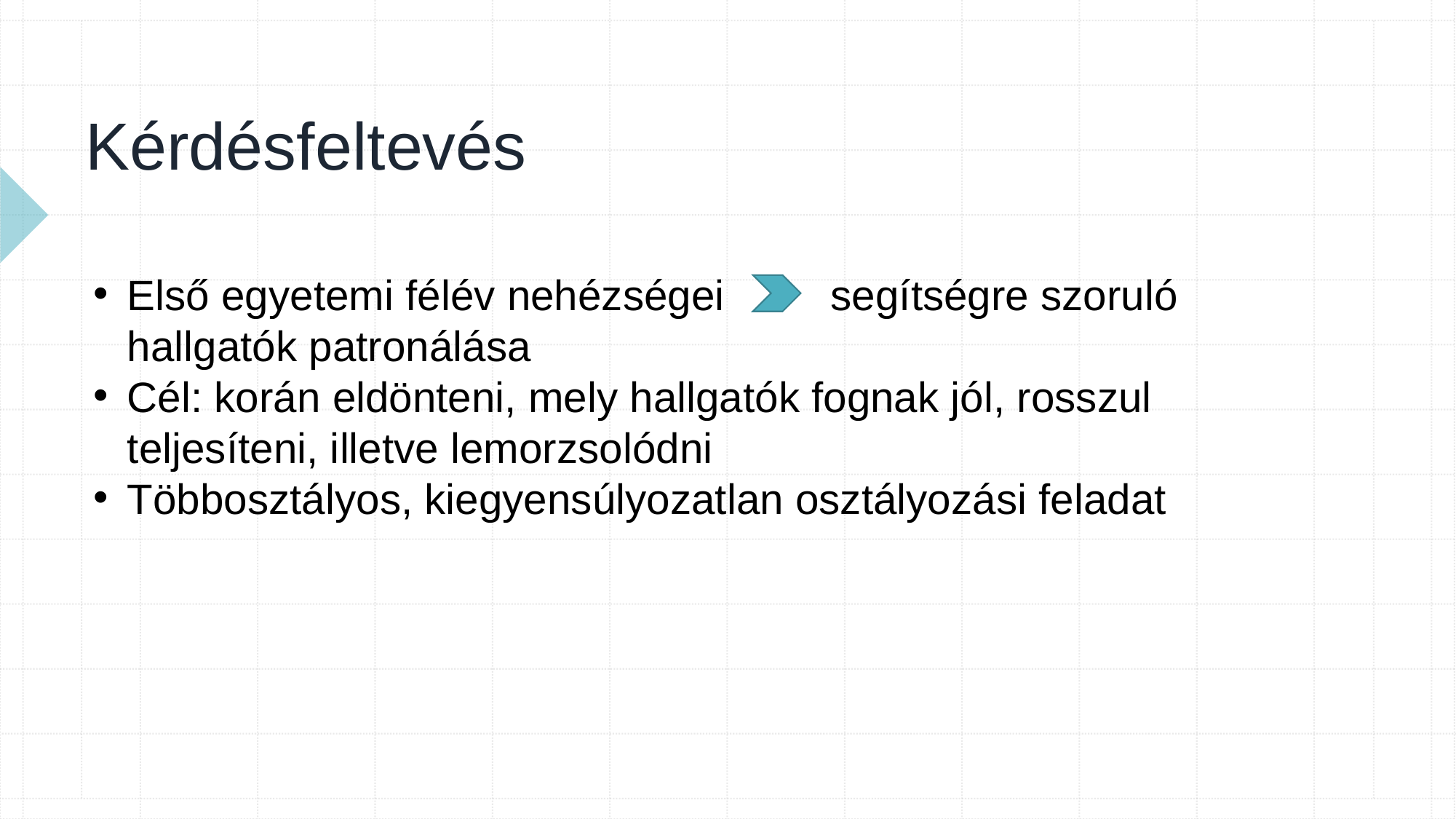

# Kérdésfeltevés
Első egyetemi félév nehézségei         segítségre szoruló hallgatók patronálása
Cél: korán eldönteni, mely hallgatók fognak jól, rosszul teljesíteni, illetve lemorzsolódni
Többosztályos, kiegyensúlyozatlan osztályozási feladat